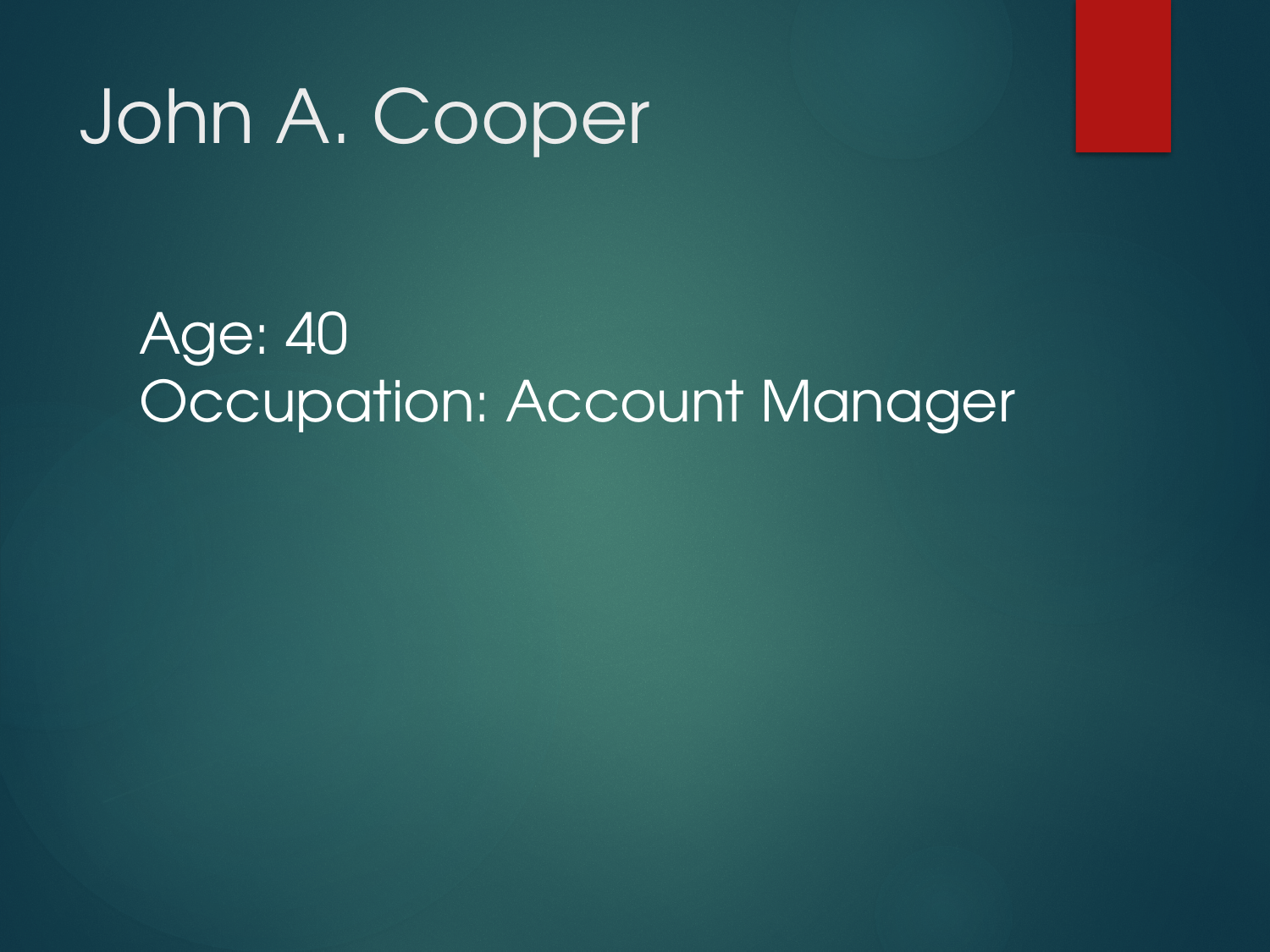

# John A. Cooper

Age: 40
Occupation: Account Manager